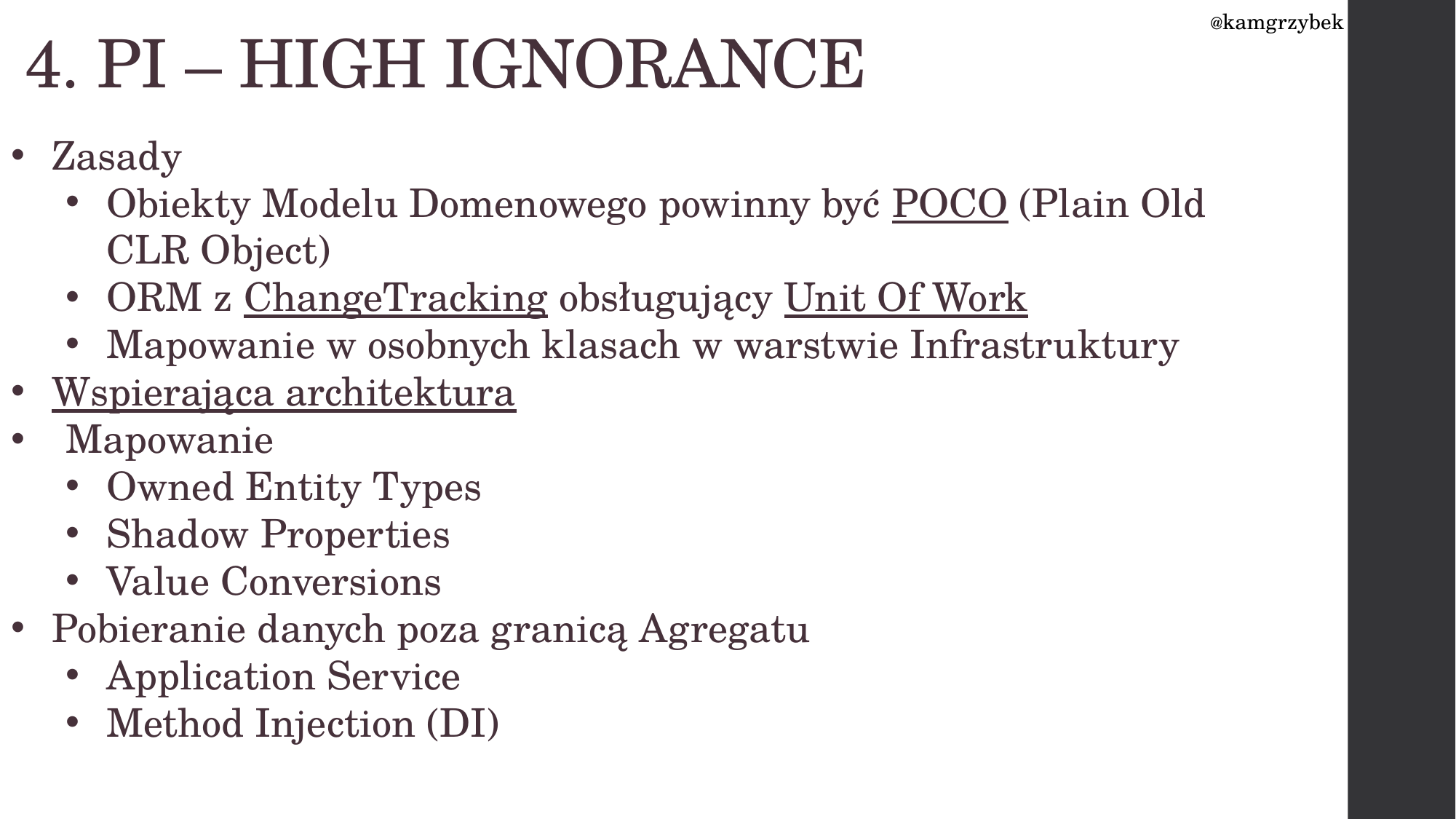

@kamgrzybek
# 4. PI – HIGH IGNORANCE
Zasady
Obiekty Modelu Domenowego powinny być POCO (Plain Old CLR Object)
ORM z ChangeTracking obsługujący Unit Of Work
Mapowanie w osobnych klasach w warstwie Infrastruktury
Wspierająca architektura
Mapowanie
Owned Entity Types
Shadow Properties
Value Conversions
Pobieranie danych poza granicą Agregatu
Application Service
Method Injection (DI)